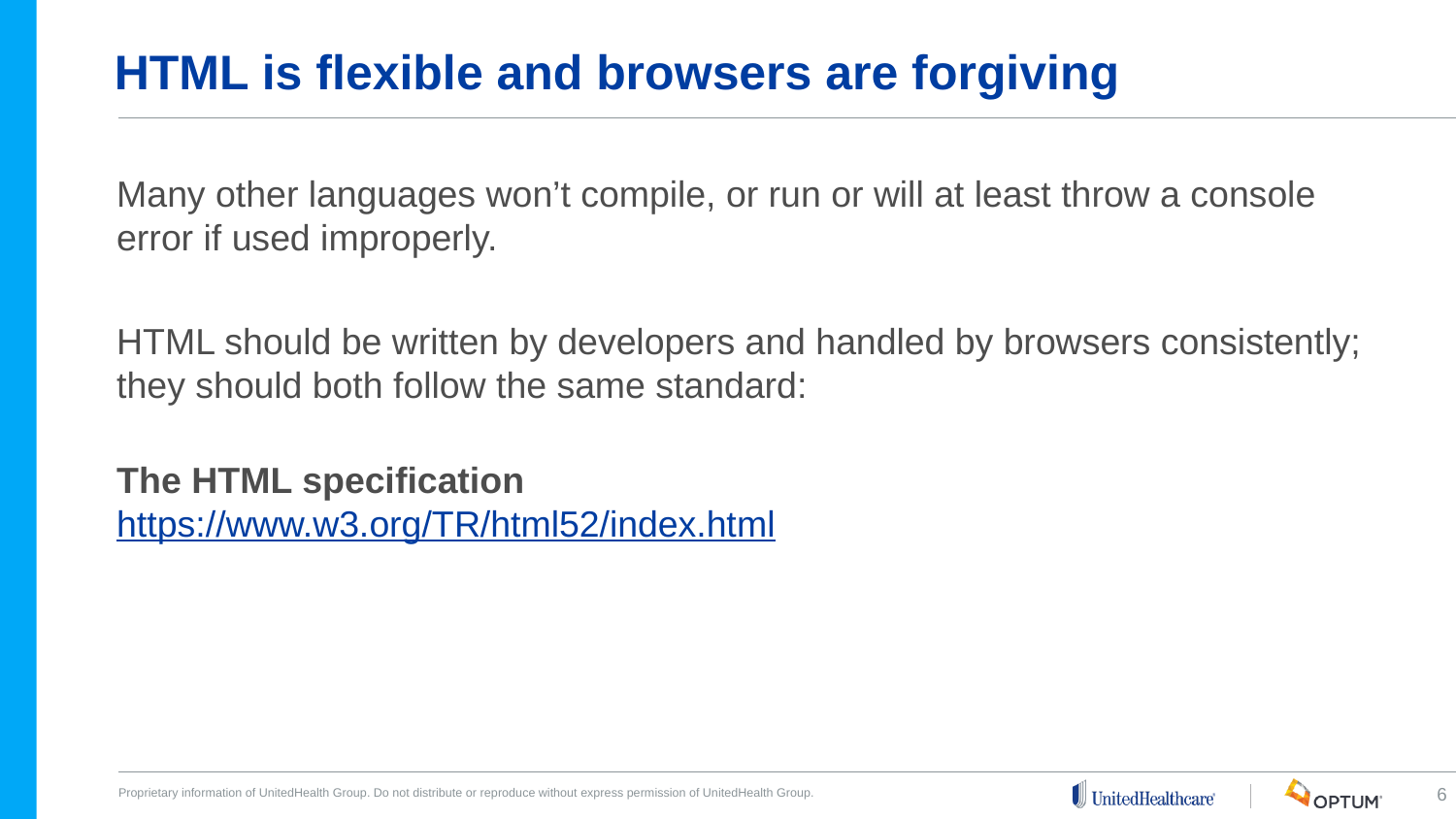

# HTML is flexible and browsers are forgiving
Many other languages won’t compile, or run or will at least throw a console error if used improperly.

HTML should be written by developers and handled by browsers consistently; they should both follow the same standard:
The HTML specification
https://www.w3.org/TR/html52/index.html

6